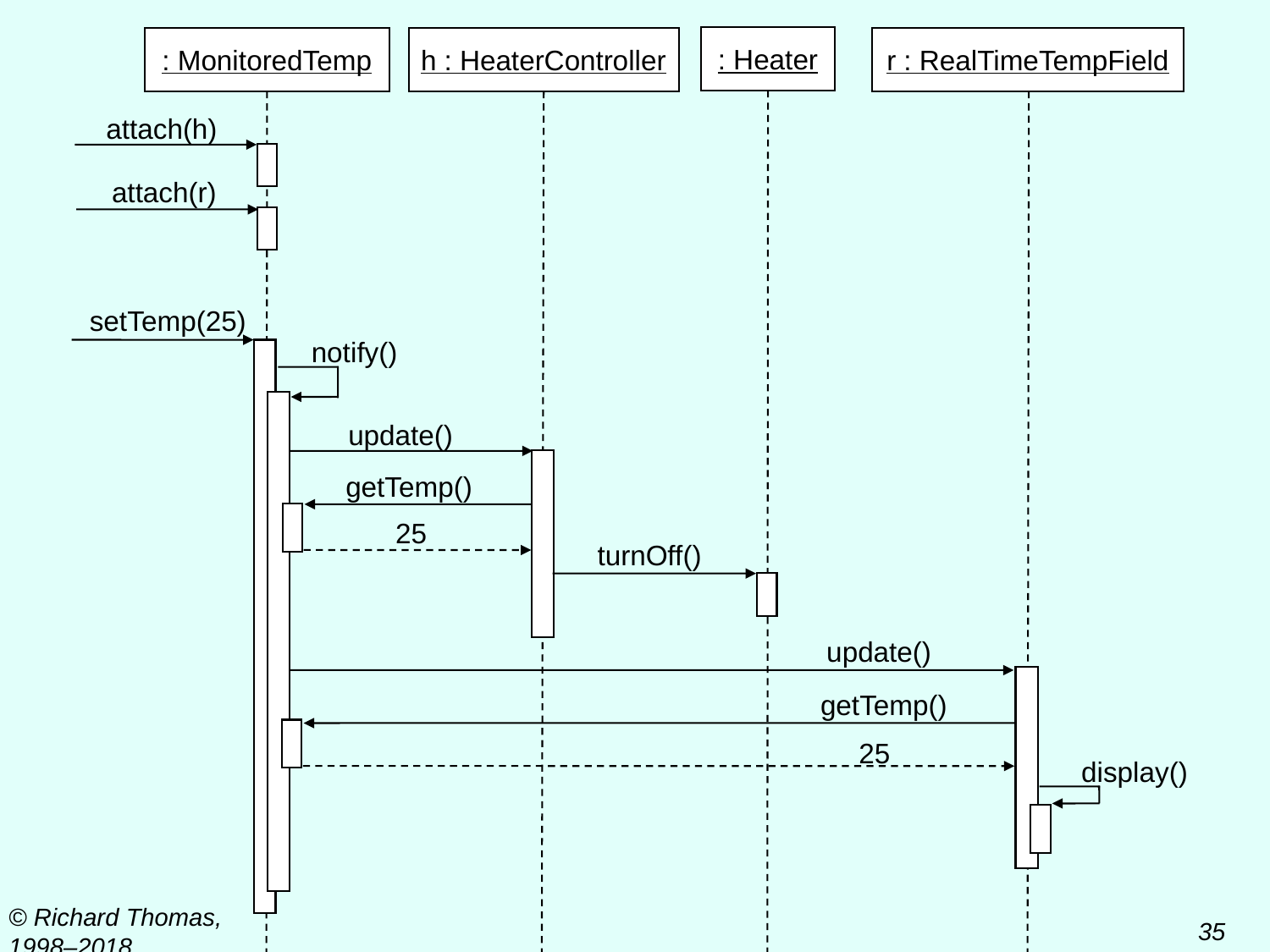

: Heater
: MonitoredTemp
h : HeaterController
r : RealTimeTempField
attach(h)

attach(r)

setTemp(25)
notify()

update()

getTemp()

25
turnOff()

update()

getTemp()

25
display()

© Richard Thomas, 1998–2018
35